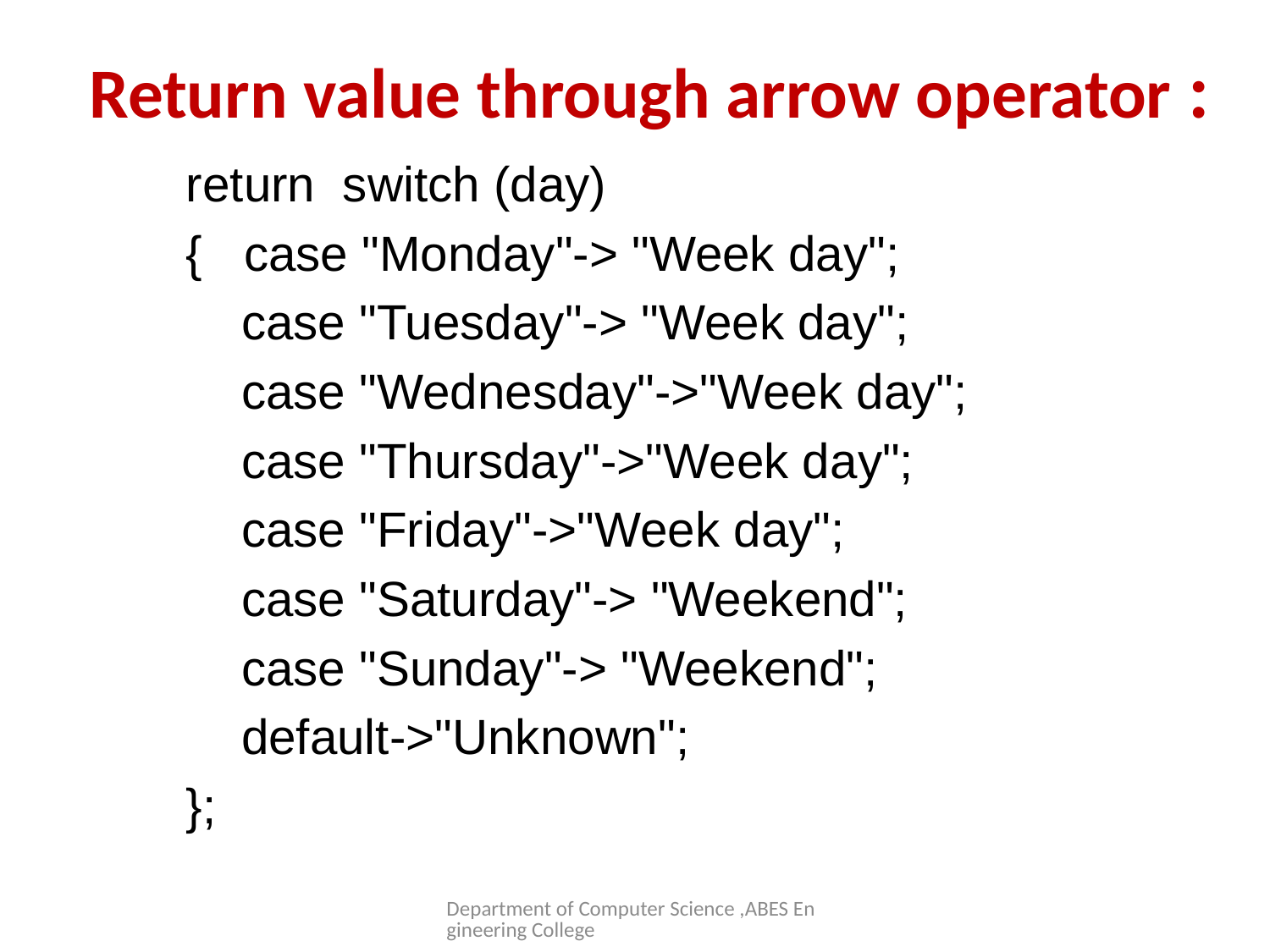

# Return value through arrow operator :
        return  switch (day)
        {   case "Monday"-> "Week day";
            case "Tuesday"-> "Week day";
            case "Wednesday"->"Week day";
            case "Thursday"->"Week day";
            case "Friday"->"Week day";
            case "Saturday"-> "Weekend";
            case "Sunday"-> "Weekend";
            default->"Unknown";
        };
Department of Computer Science ,ABES Engineering College